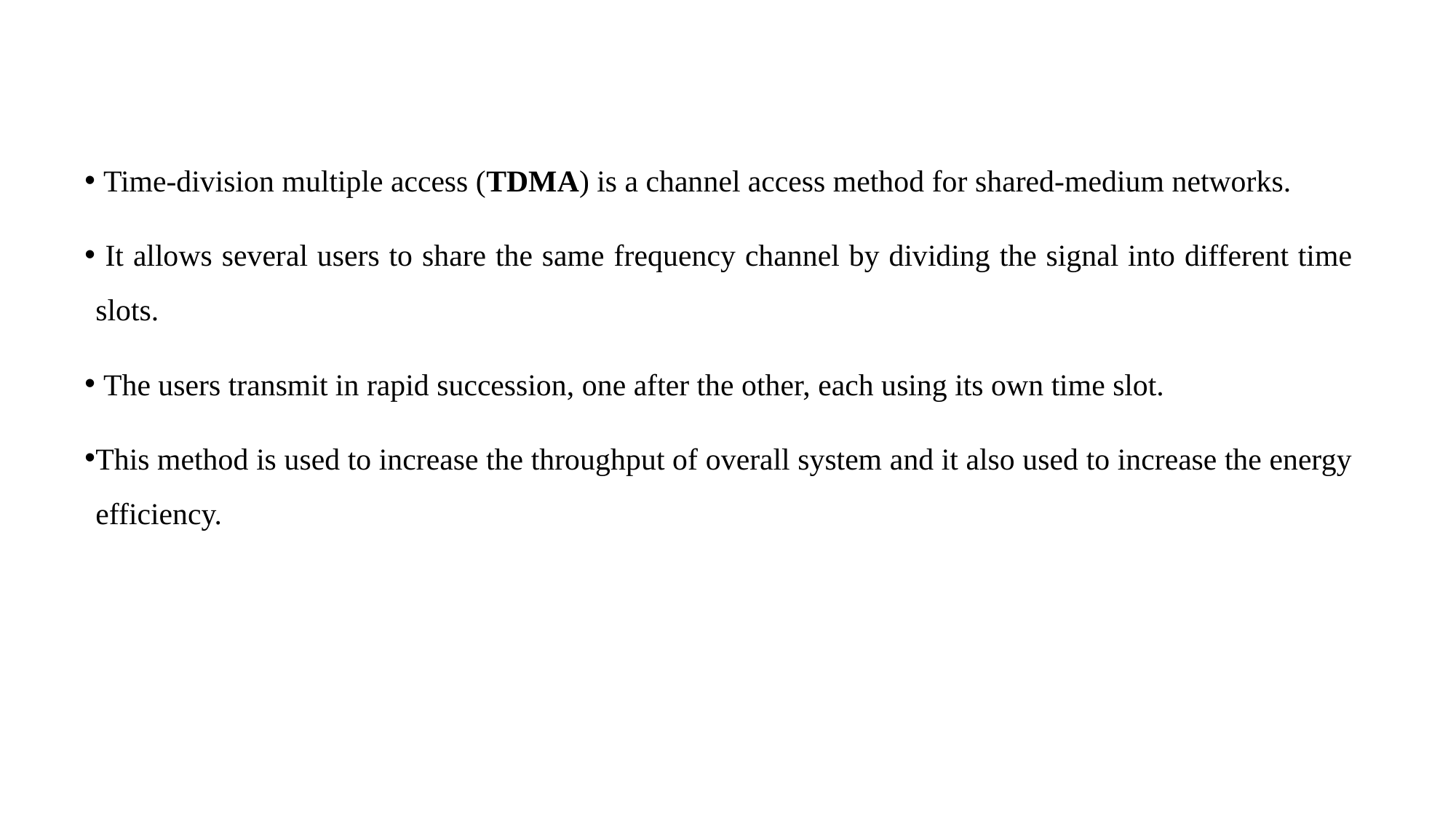

Time-division multiple access (TDMA) is a channel access method for shared-medium networks.
 It allows several users to share the same frequency channel by dividing the signal into different time slots.
 The users transmit in rapid succession, one after the other, each using its own time slot.
This method is used to increase the throughput of overall system and it also used to increase the energy efficiency.